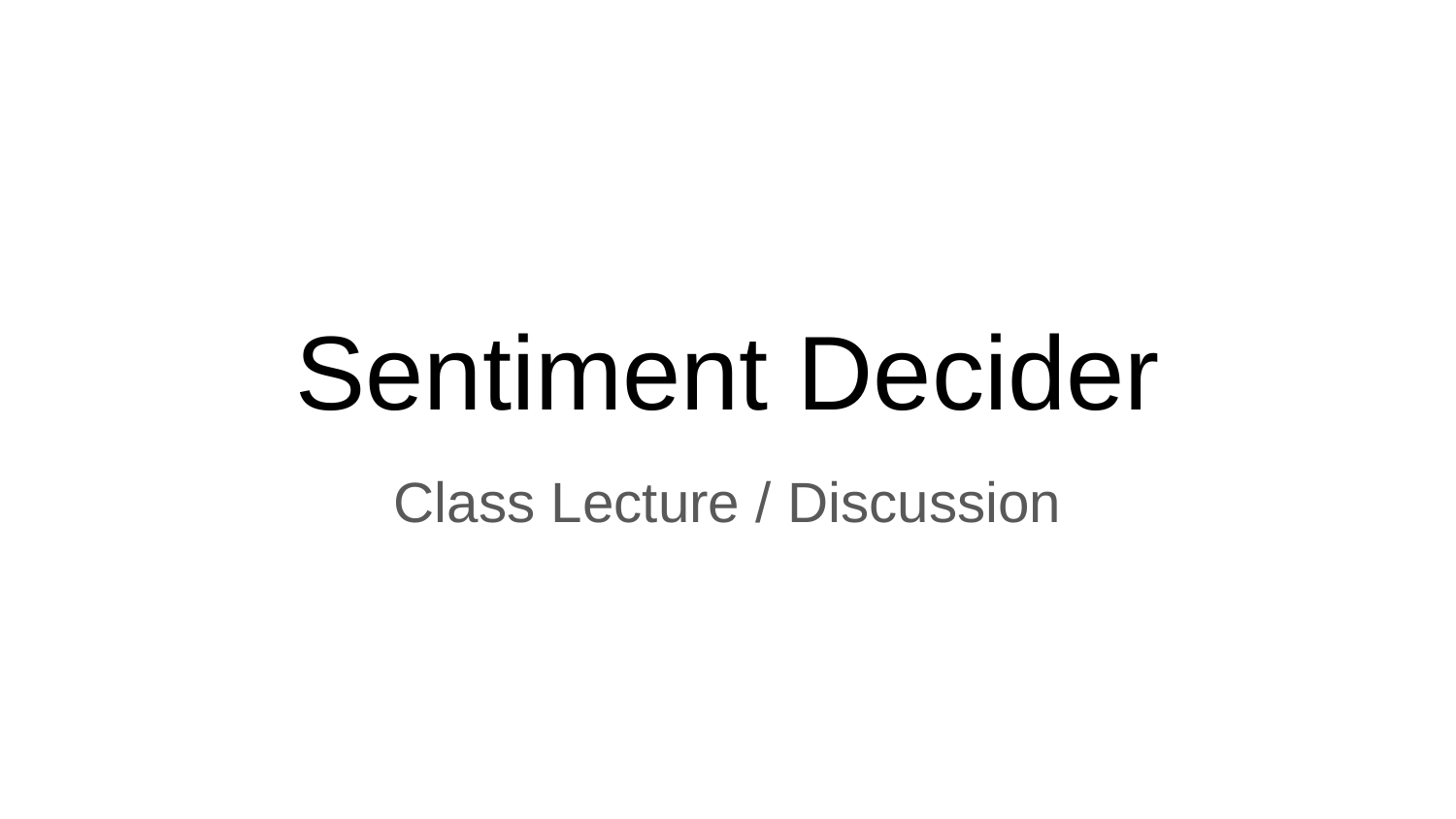

# Sentiment Decider
Class Lecture / Discussion